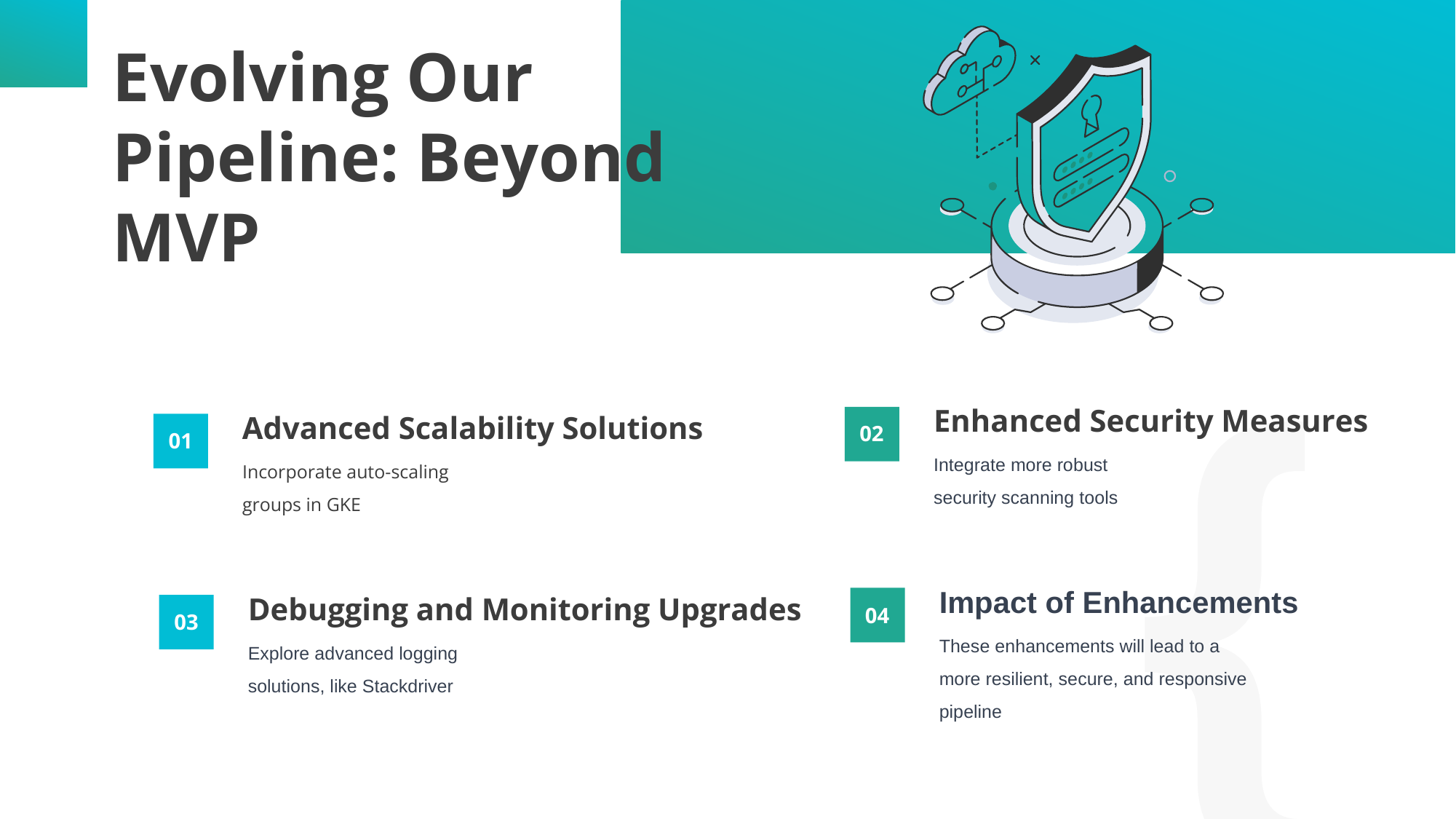

# Evolving Our Pipeline: Beyond MVP
Enhanced Security Measures
Advanced Scalability Solutions

02
01
Integrate more robust security scanning tools
Incorporate auto-scaling groups in GKE
Impact of Enhancements
Debugging and Monitoring Upgrades

04
03
These enhancements will lead to a more resilient, secure, and responsive pipeline
Explore advanced logging solutions, like Stackdriver